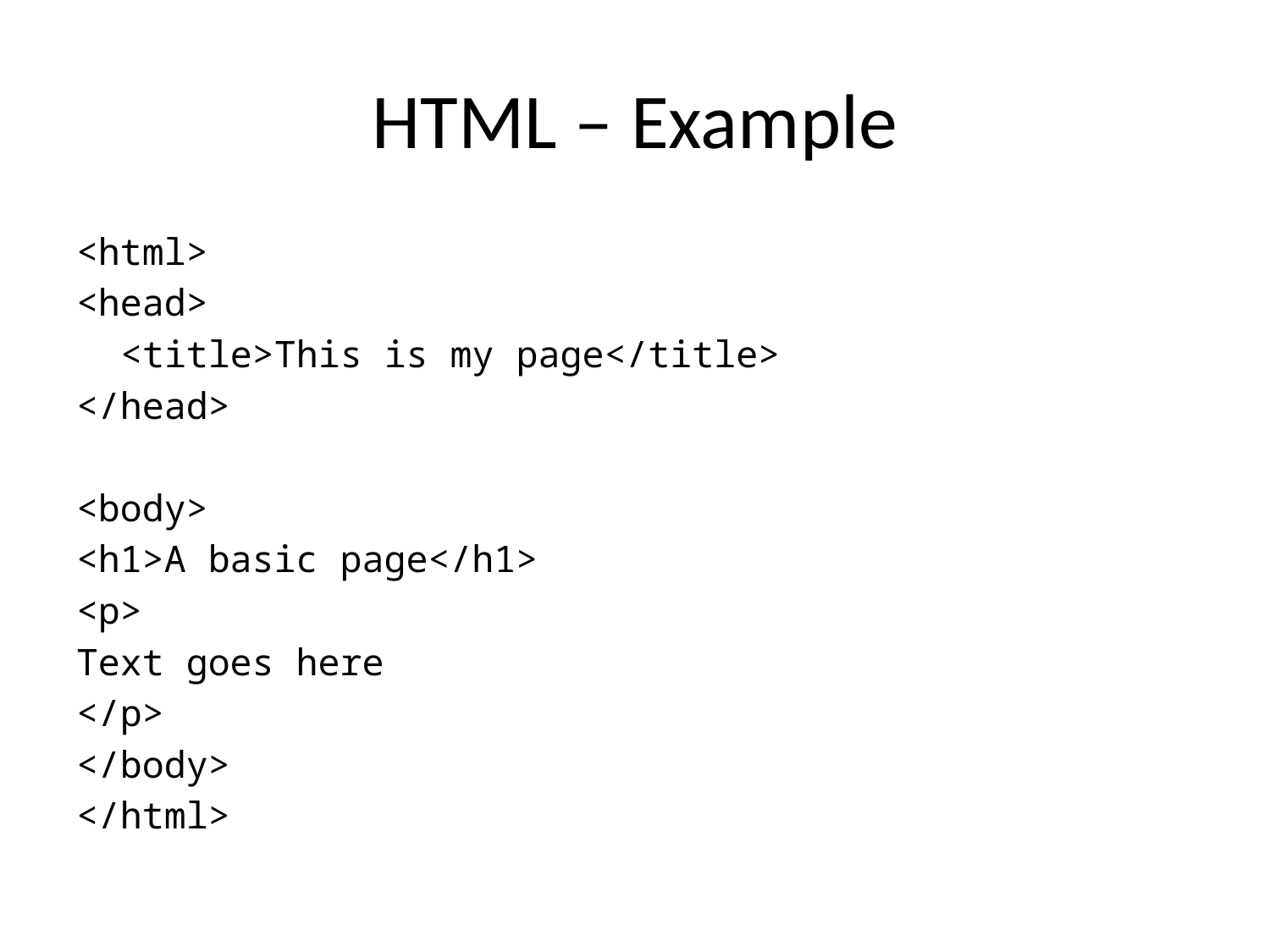

# HTML – Example
<html>
<head>
  <title>This is my page</title>
</head>

<body>
<h1>A basic page</h1>
<p>
Text goes here
</p>
</body>
</html>